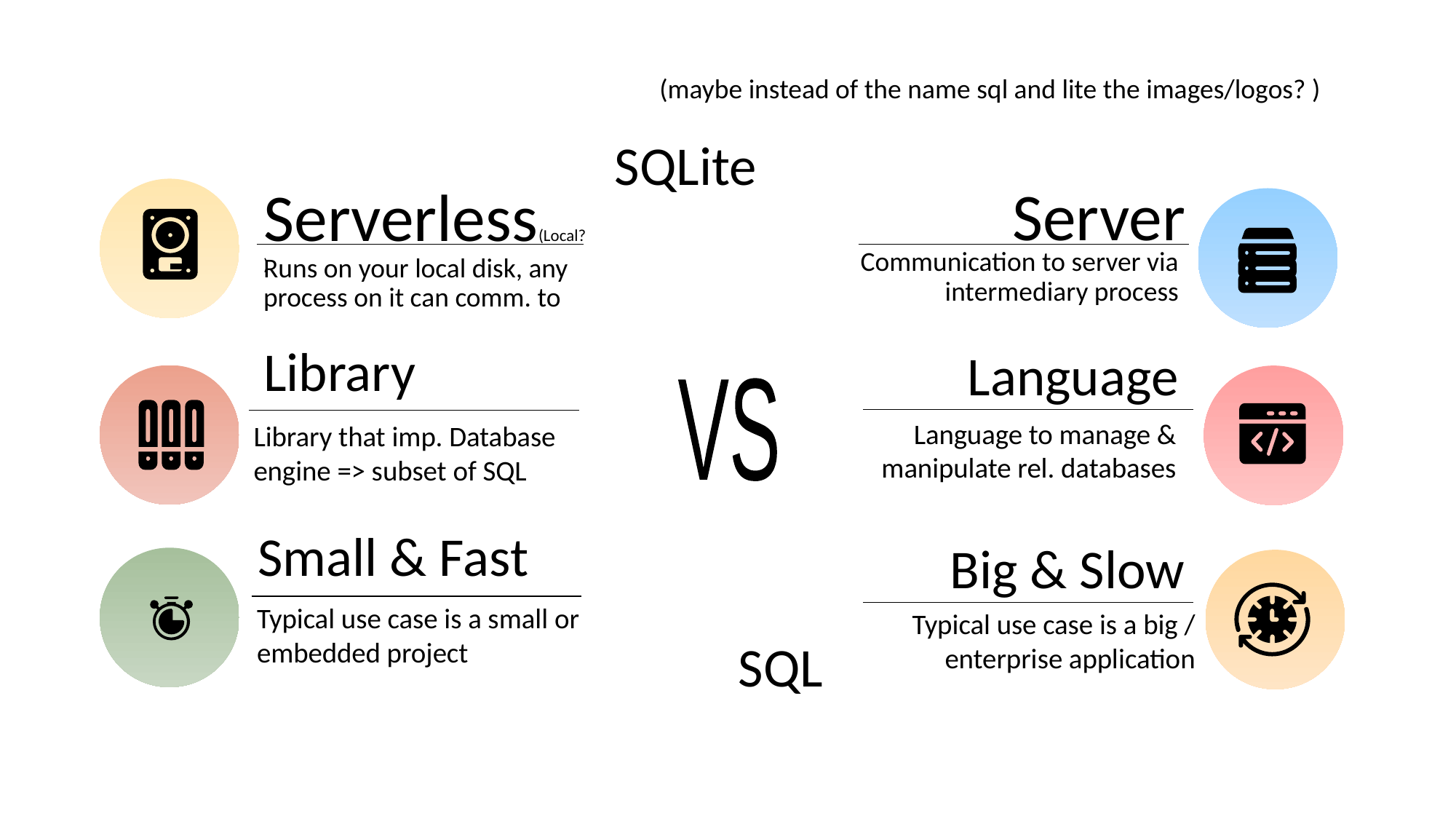

(maybe instead of the name sql and lite the images/logos? )
SQLite
Server
# Serverless(Local?)

Communication to server via intermediary process
Runs on your local disk, any process on it can comm. to
Library
Language

VS

Language to manage & manipulate rel. databases

Library that imp. Database engine => subset of SQL

Small & Fast
Big & Slow

Typical use case is a small or embedded project
Typical use case is a big / enterprise application

SQL